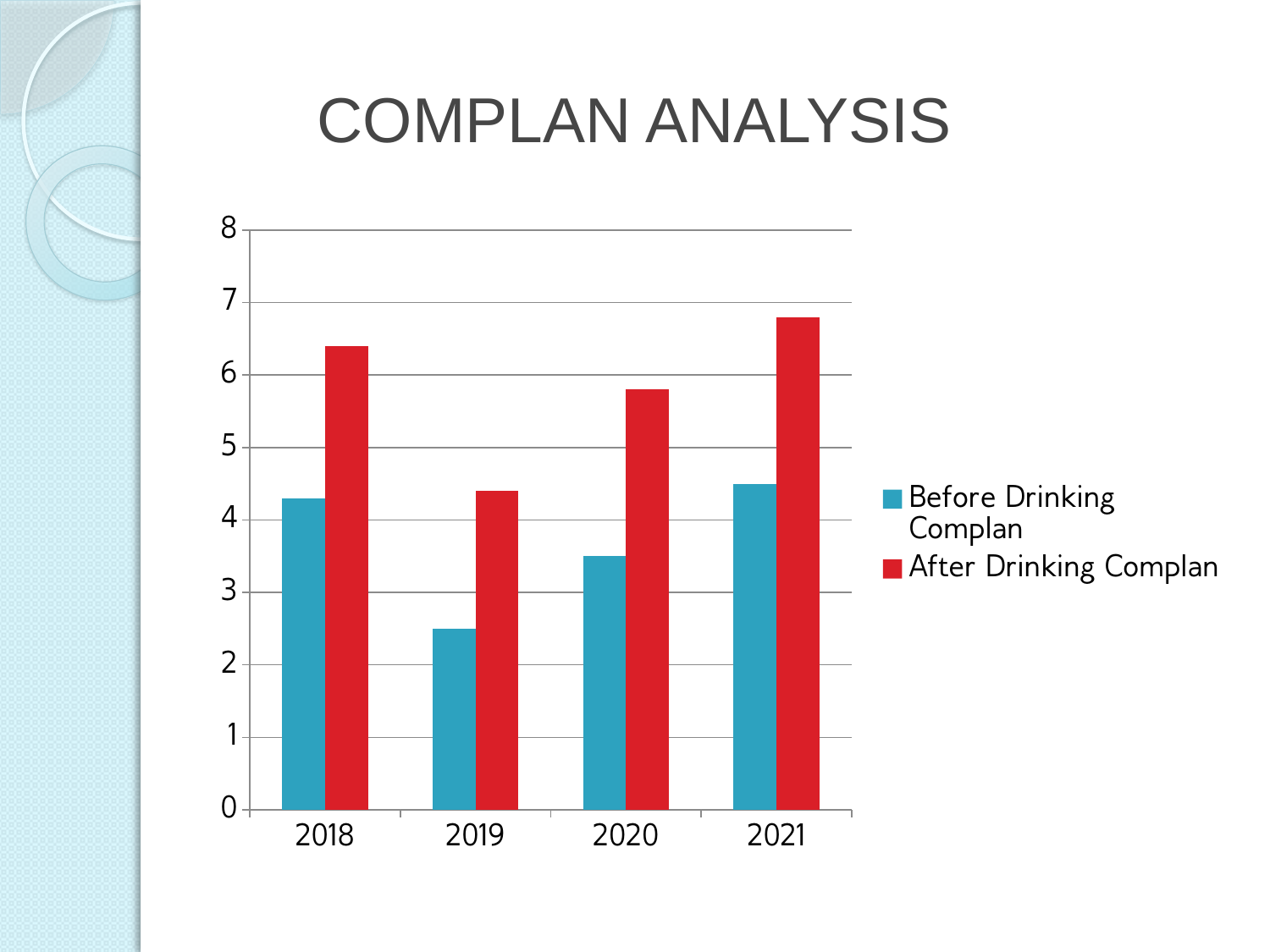

# COMPLAN ANALYSIS

### Chart

| Category | Before Drinking Complan | After Drinking Complan |
|---|---|---|
| 2018 | 4.3 | 6.4 |
| 2019 | 2.5 | 4.4 |
| 2020 | 3.5 | 5.8 |
| 2021 | 4.5 | 6.8 |